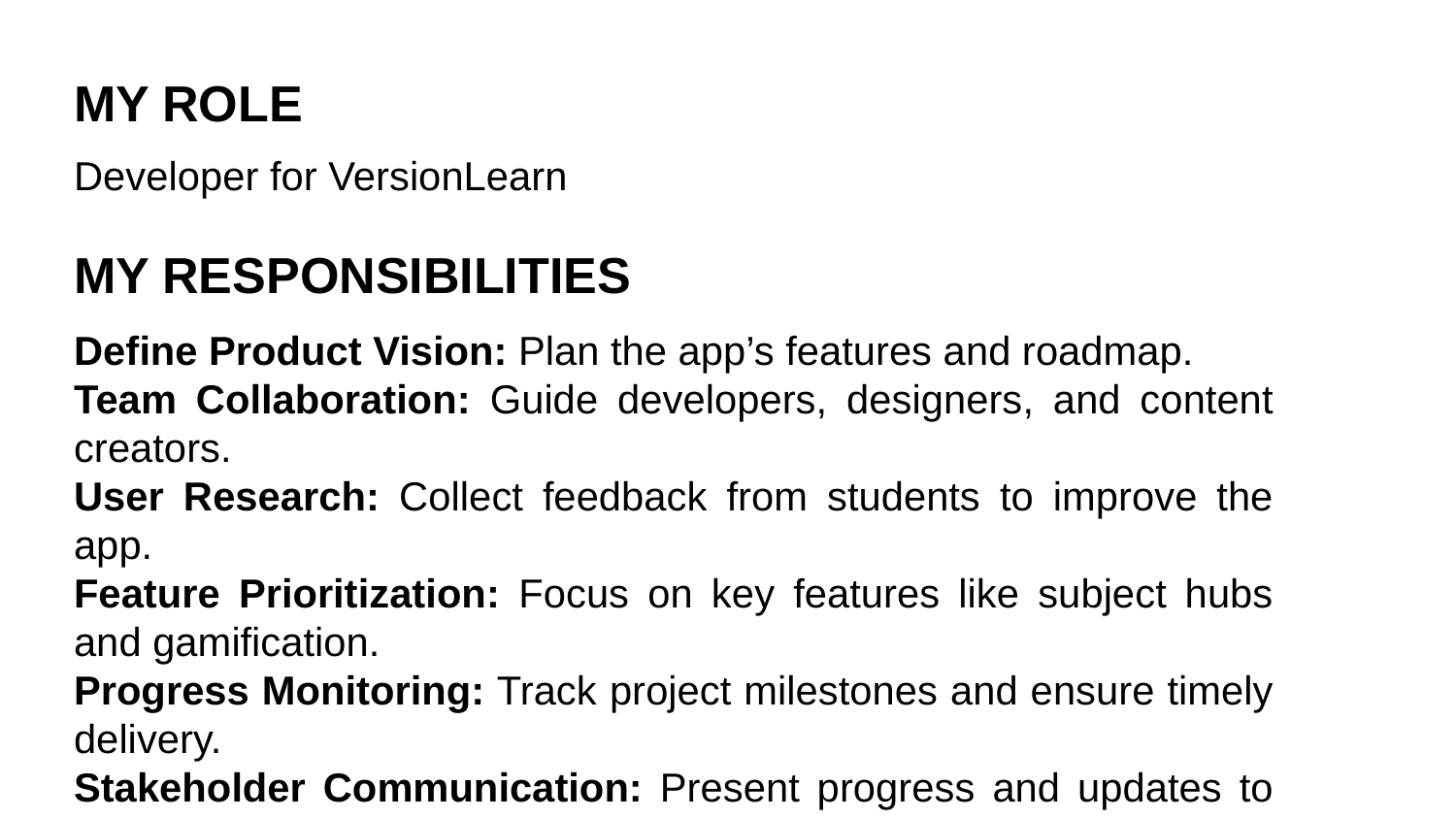

MY ROLE
Developer for VersionLearn
MY RESPONSIBILITIES
Define Product Vision: Plan the app’s features and roadmap.
Team Collaboration: Guide developers, designers, and content creators.
User Research: Collect feedback from students to improve the app.
Feature Prioritization: Focus on key features like subject hubs and gamification.
Progress Monitoring: Track project milestones and ensure timely delivery.
Stakeholder Communication: Present progress and updates to mentors and users.